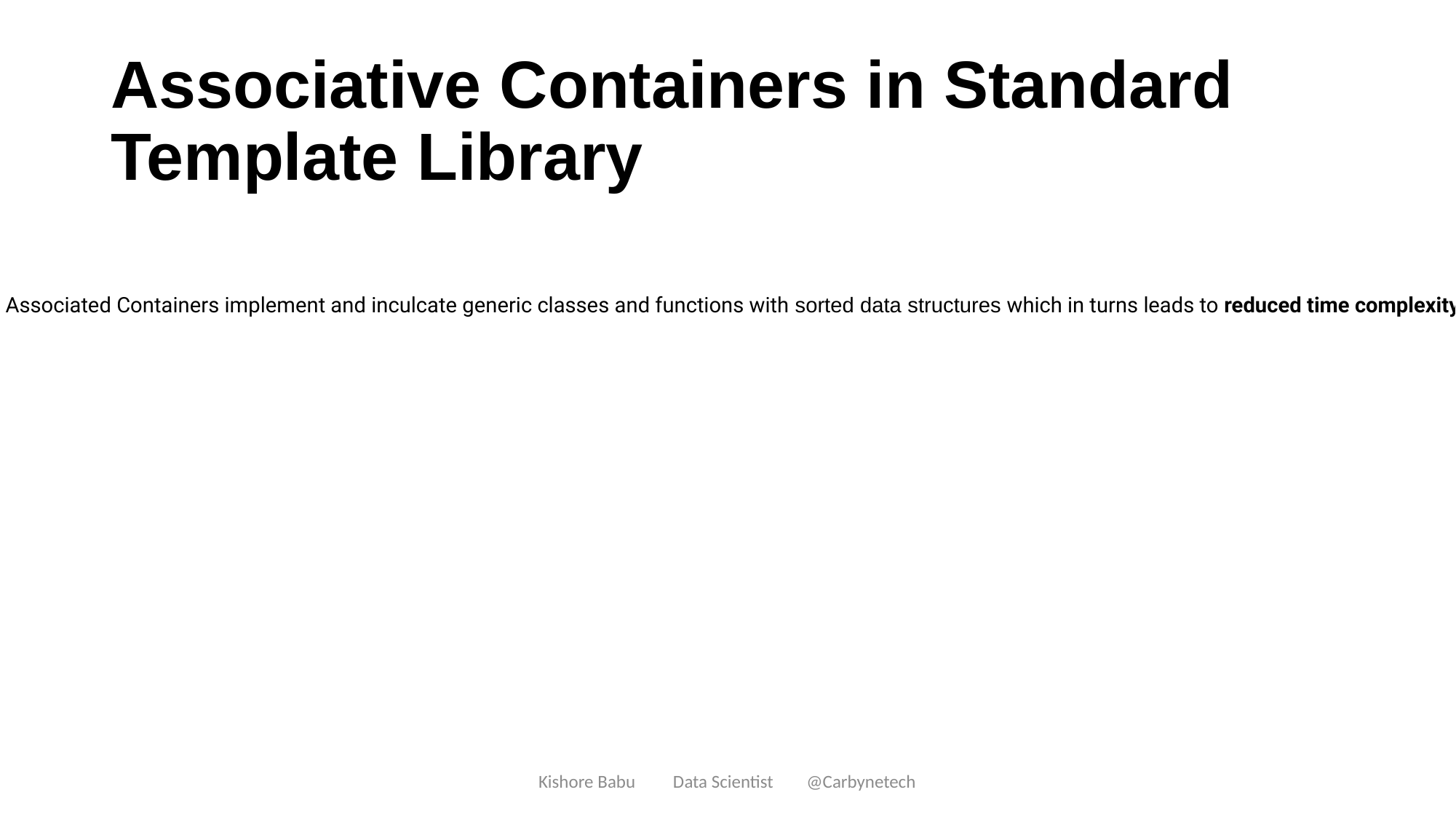

# Associative Containers in Standard Template Library
Associated Containers implement and inculcate generic classes and functions with sorted data structures which in turns leads to reduced time complexity.
Kishore Babu         Data Scientist        @Carbynetech